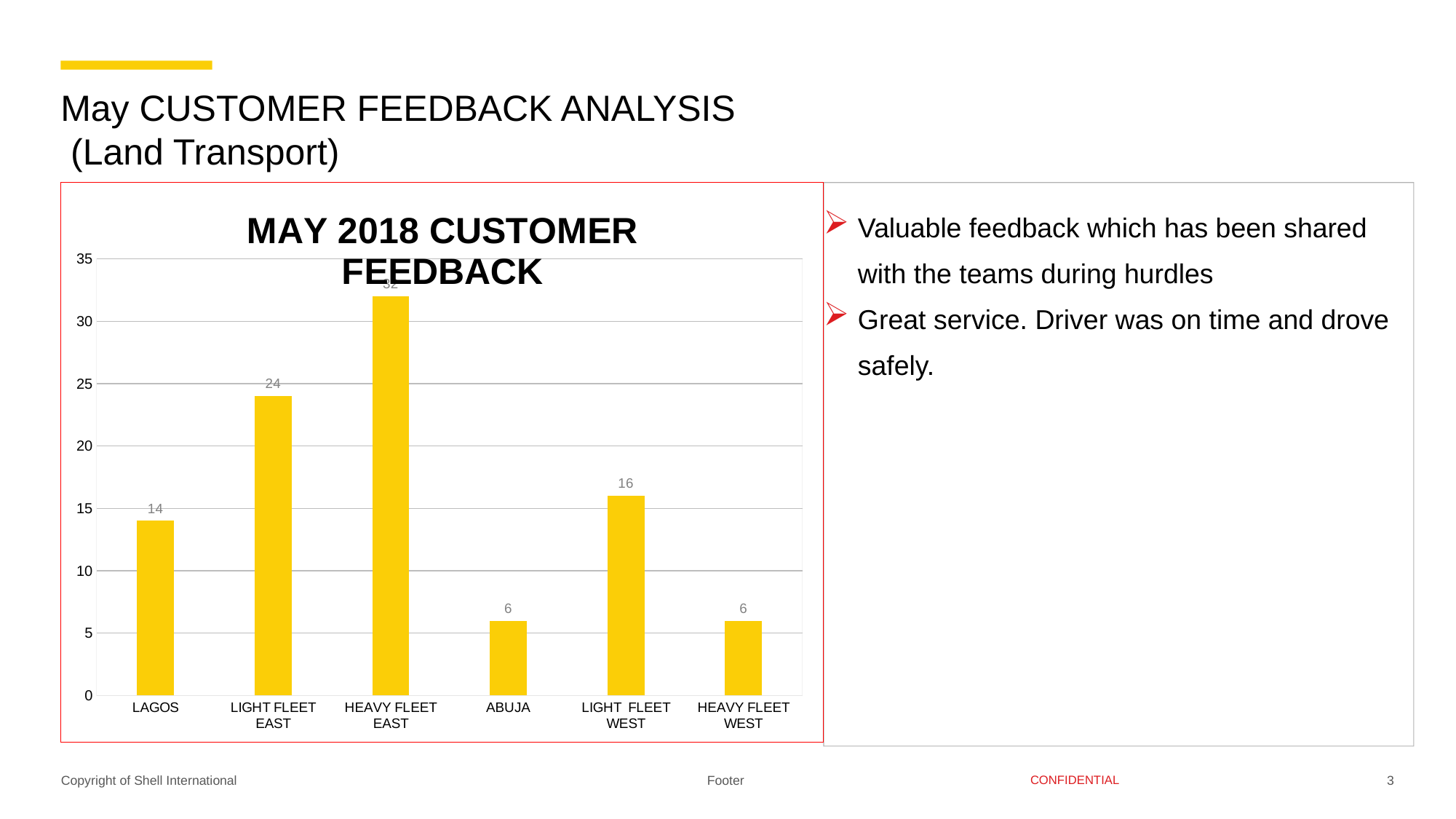

# May CUSTOMER FEEDBACK ANALYSIS (Land Transport)

### Chart: MAY 2018 CUSTOMER FEEDBACK

| Category | NO OF RESPONDENTS |
|---|---|
| LAGOS | 14.0 |
| LIGHT FLEET EAST | 24.0 |
| HEAVY FLEET EAST | 32.0 |
| ABUJA | 6.0 |
| LIGHT  FLEET WEST | 16.0 |
| HEAVY FLEET WEST | 6.0 |
Valuable feedback which has been shared with the teams during hurdles
Great service. Driver was on time and drove safely.

Footer
3